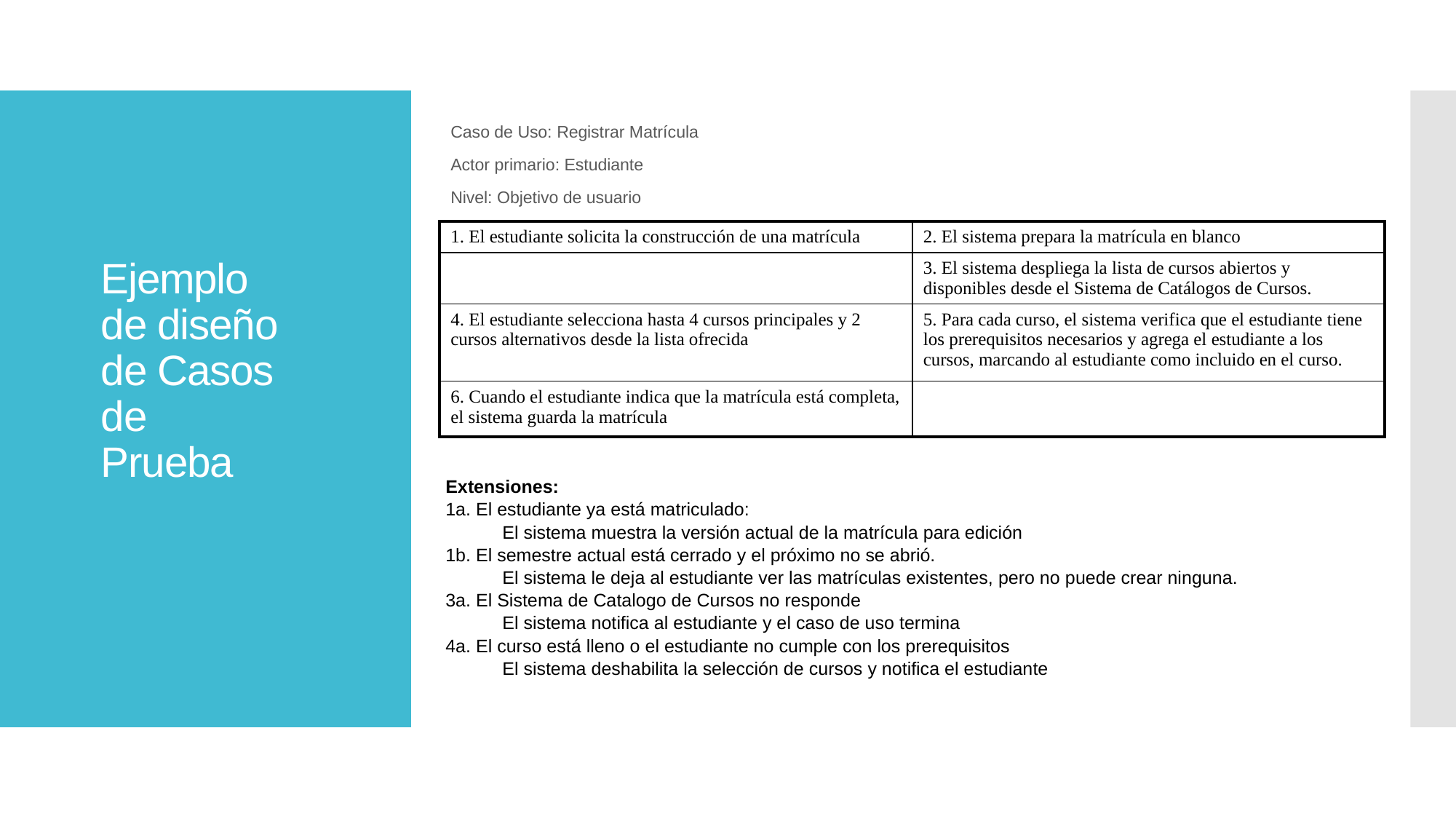

Caso de Uso: Registrar Matrícula
Actor primario: Estudiante
Nivel: Objetivo de usuario
| 1. El estudiante solicita la construcción de una matrícula | 2. El sistema prepara la matrícula en blanco |
| --- | --- |
|  | 3. El sistema despliega la lista de cursos abiertos y disponibles desde el Sistema de Catálogos de Cursos. |
| 4. El estudiante selecciona hasta 4 cursos principales y 2 cursos alternativos desde la lista ofrecida | 5. Para cada curso, el sistema verifica que el estudiante tiene los prerequisitos necesarios y agrega el estudiante a los cursos, marcando al estudiante como incluido en el curso. |
| 6. Cuando el estudiante indica que la matrícula está completa, el sistema guarda la matrícula |  |
# Ejemplo de diseño de Casos de Prueba
Extensiones:
1a. El estudiante ya está matriculado:
	El sistema muestra la versión actual de la matrícula para edición
1b. El semestre actual está cerrado y el próximo no se abrió.
	El sistema le deja al estudiante ver las matrículas existentes, pero no puede crear ninguna.
3a. El Sistema de Catalogo de Cursos no responde
	El sistema notifica al estudiante y el caso de uso termina
4a. El curso está lleno o el estudiante no cumple con los prerequisitos
	El sistema deshabilita la selección de cursos y notifica el estudiante